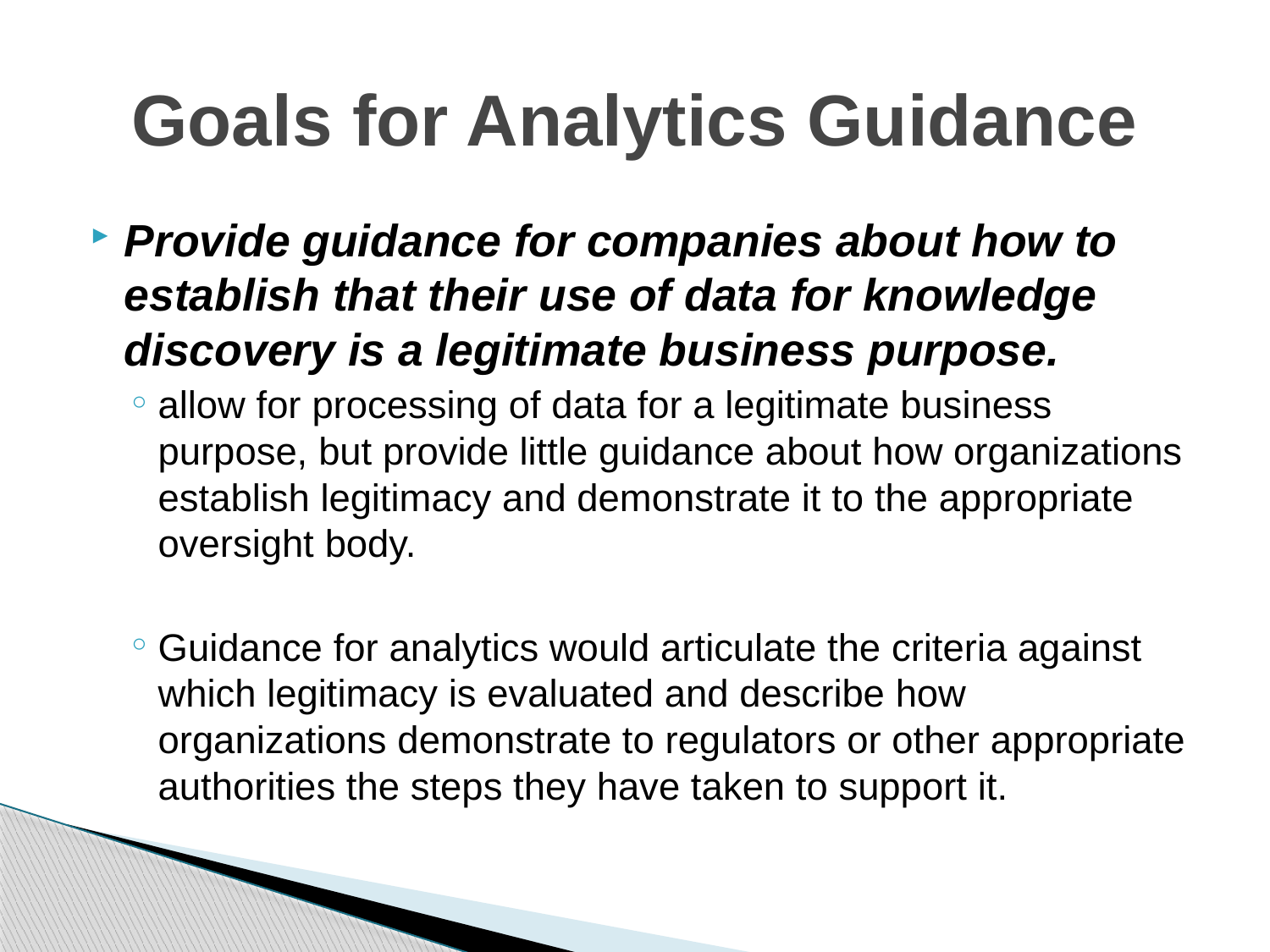

# Goals for Analytics Guidance
Provide guidance for companies about how to establish that their use of data for knowledge discovery is a legitimate business purpose.
allow for processing of data for a legitimate business purpose, but provide little guidance about how organizations establish legitimacy and demonstrate it to the appropriate oversight body.

Guidance for analytics would articulate the criteria against which legitimacy is evaluated and describe how organizations demonstrate to regulators or other appropriate authorities the steps they have taken to support it.